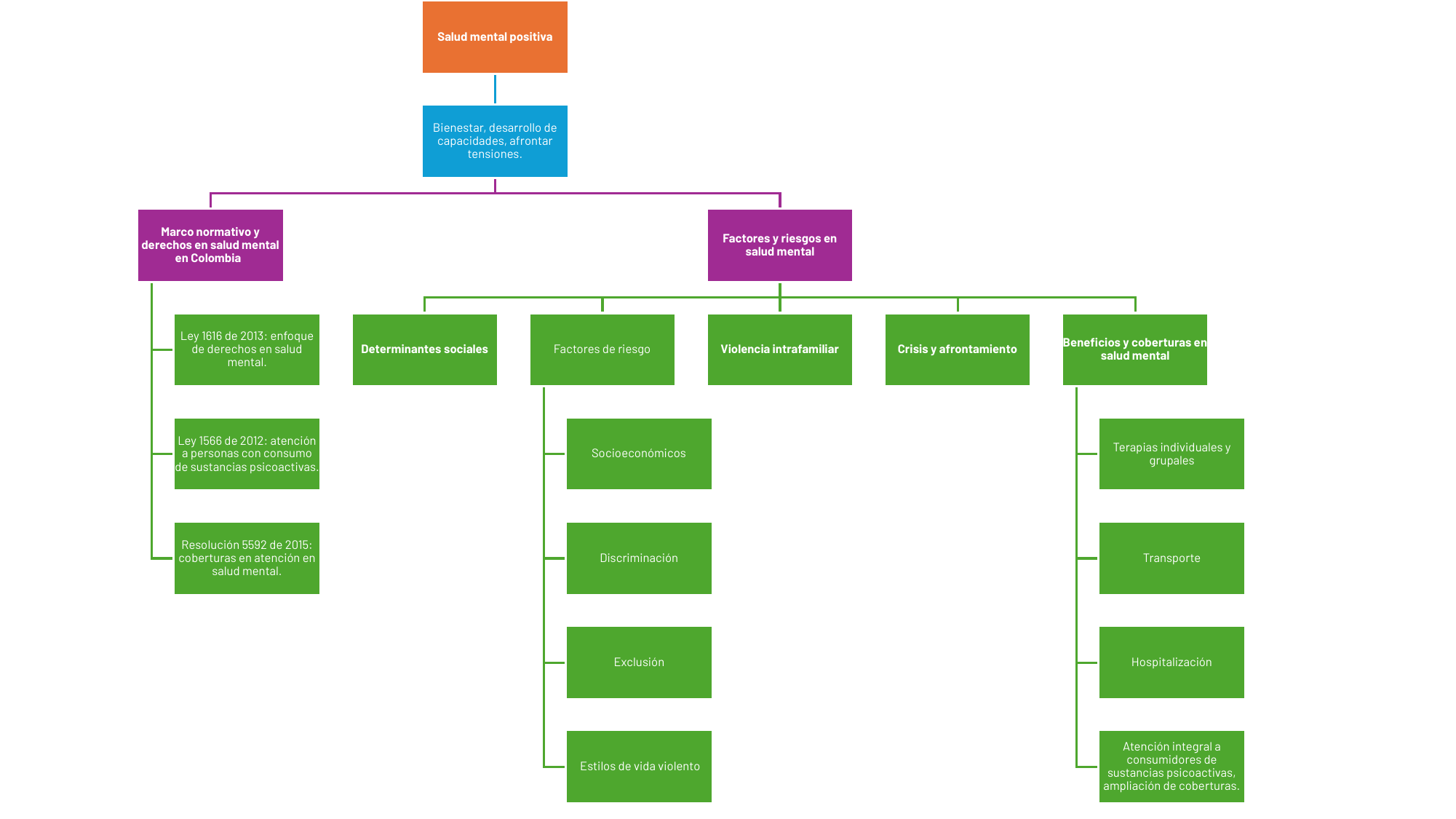

Salud mental positiva
Bienestar, desarrollo de capacidades, afrontar tensiones.
Marco normativo y derechos en salud mental en Colombia
Ley 1616 de 2013: enfoque de derechos en salud mental.
Ley 1566 de 2012: atención a personas con consumo de sustancias psicoactivas.
Resolución 5592 de 2015: coberturas en atención en salud mental.
Factores y riesgos en salud mental
Determinantes sociales
Factores de riesgo
Socioeconómicos
Discriminación
Exclusión
 Estilos de vida violento
Violencia intrafamiliar
Crisis y afrontamiento
Beneficios y coberturas en salud mental
Terapias individuales y grupales
Transporte
Hospitalización
Atención integral a consumidores de sustancias psicoactivas, ampliación de coberturas.